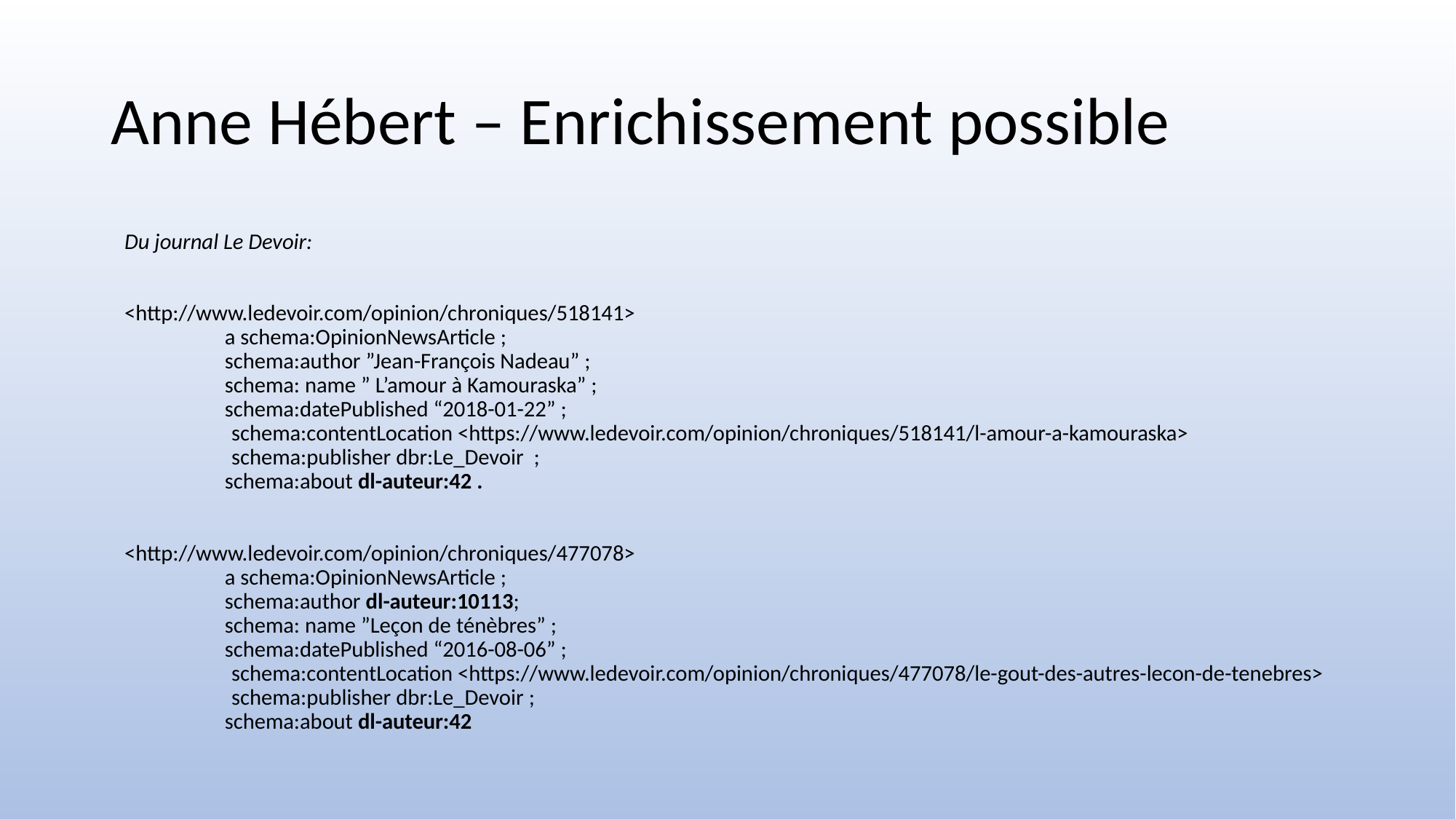

# Anne Hébert – Enrichissement possible

Du journal Le Devoir:

<http://www.ledevoir.com/opinion/chroniques/518141>
 	a schema:OpinionNewsArticle ;
            	schema:author ”Jean-François Nadeau” ;
	schema: name ” L’amour à Kamouraska” ;
	schema:datePublished “2018-01-22” ;
                     schema:contentLocation <https://www.ledevoir.com/opinion/chroniques/518141/l-amour-a-kamouraska>
                     schema:publisher dbr:Le_Devoir  ;
	schema:about dl-auteur:42 .

<http://www.ledevoir.com/opinion/chroniques/477078>
 	a schema:OpinionNewsArticle ;
            	schema:author dl-auteur:10113;
	schema: name ”Leçon de ténèbres” ;
	schema:datePublished “2016-08-06” ;
                     schema:contentLocation <https://www.ledevoir.com/opinion/chroniques/477078/le-gout-des-autres-lecon-de-tenebres>
                     schema:publisher dbr:Le_Devoir ;
	schema:about dl-auteur:42